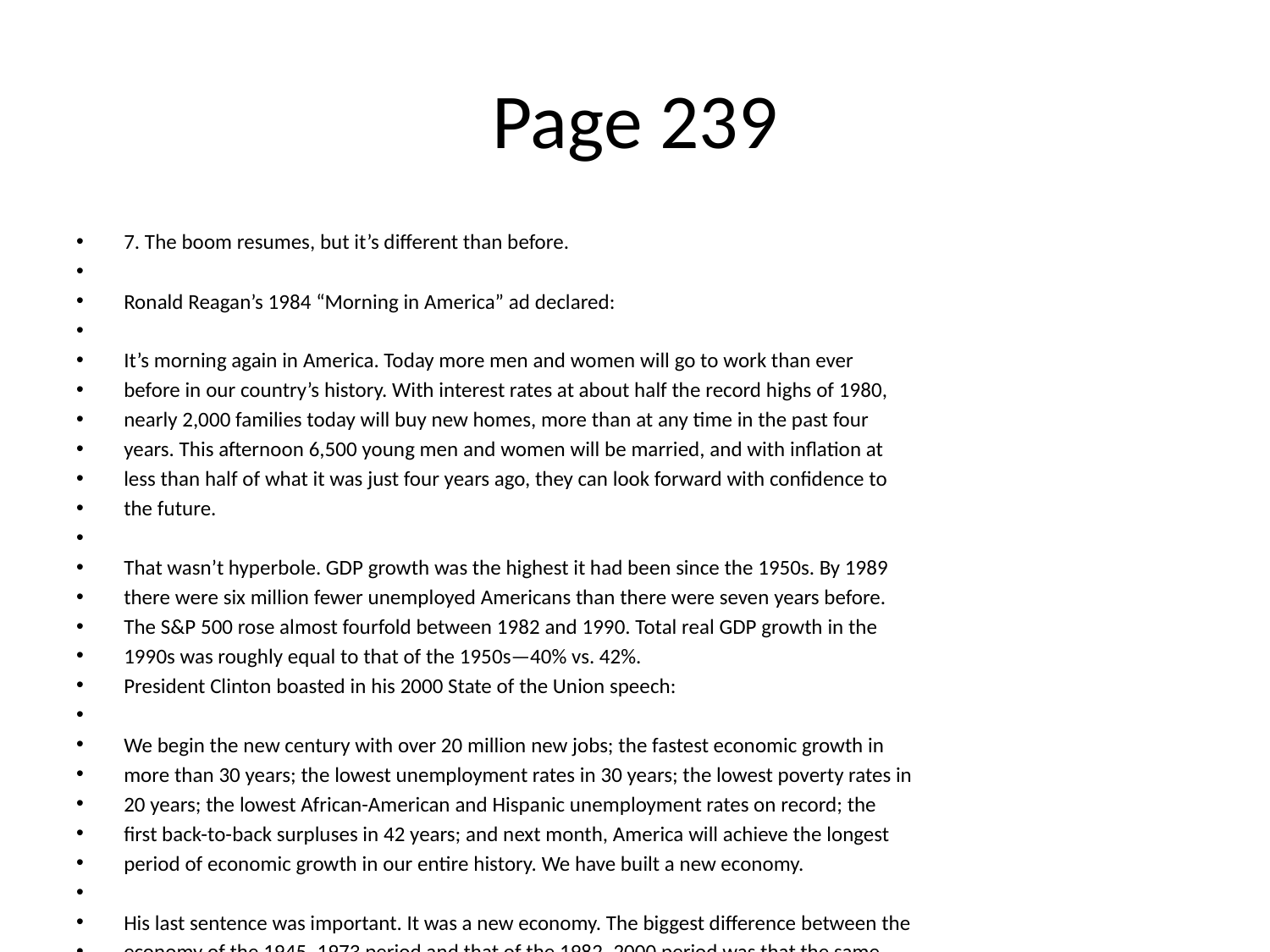

# Page 239
7. The boom resumes, but it’s diﬀerent than before.

Ronald Reagan’s 1984 “Morning in America” ad declared:

It’s morning again in America. Today more men and women will go to work than ever
before in our country’s history. With interest rates at about half the record highs of 1980,
nearly 2,000 families today will buy new homes, more than at any time in the past four
years. This afternoon 6,500 young men and women will be married, and with inﬂation at
less than half of what it was just four years ago, they can look forward with conﬁdence to
the future.

That wasn’t hyperbole. GDP growth was the highest it had been since the 1950s. By 1989
there were six million fewer unemployed Americans than there were seven years before.
The S&P 500 rose almost fourfold between 1982 and 1990. Total real GDP growth in the
1990s was roughly equal to that of the 1950s—40% vs. 42%.
President Clinton boasted in his 2000 State of the Union speech:

We begin the new century with over 20 million new jobs; the fastest economic growth in
more than 30 years; the lowest unemployment rates in 30 years; the lowest poverty rates in
20 years; the lowest African-American and Hispanic unemployment rates on record; the
ﬁrst back-to-back surpluses in 42 years; and next month, America will achieve the longest
period of economic growth in our entire history. We have built a new economy.

His last sentence was important. It was a new economy. The biggest diﬀerence between the
economy of the 1945–1973 period and that of the 1982–2000 period was that the same
amount of growth found its way into totally diﬀerent pockets.
You’ve probably heard these numbers but they’re worth rehashing. The Atlantic writes:

Between 1993 and 2012, the top 1 percent saw their incomes grow 86.1 percent, while the
bottom 99 percent saw just 6.6 percent growth.

Joseph Stiglitz in 2011:

While the top 1 percent have seen their incomes rise 18 percent over the past decade,
those in the middle have actually seen their incomes fall. For men with only high-school
degrees, the decline has been precipitous—12 percent in the last quarter-century alone.

It was nearly the opposite of the ﬂattening that occurred after the war.